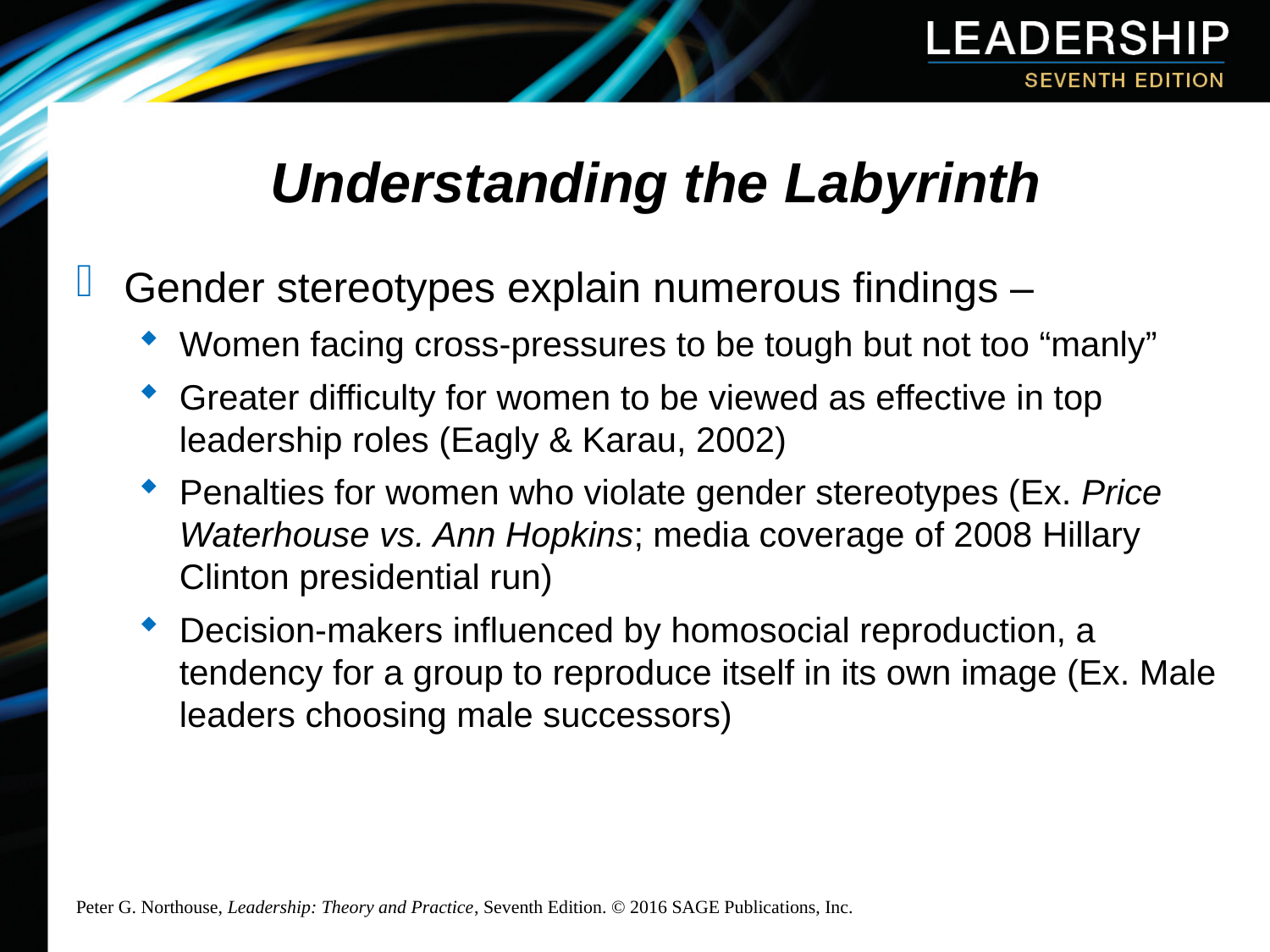

# Understanding the Labyrinth
Gender stereotypes explain numerous findings –
Women facing cross-pressures to be tough but not too “manly”
Greater difficulty for women to be viewed as effective in top leadership roles (Eagly & Karau, 2002)
Penalties for women who violate gender stereotypes (Ex. Price Waterhouse vs. Ann Hopkins; media coverage of 2008 Hillary Clinton presidential run)
Decision-makers influenced by homosocial reproduction, a tendency for a group to reproduce itself in its own image (Ex. Male leaders choosing male successors)

Peter G. Northouse, Leadership: Theory and Practice, Seventh Edition. © 2016 SAGE Publications, Inc.